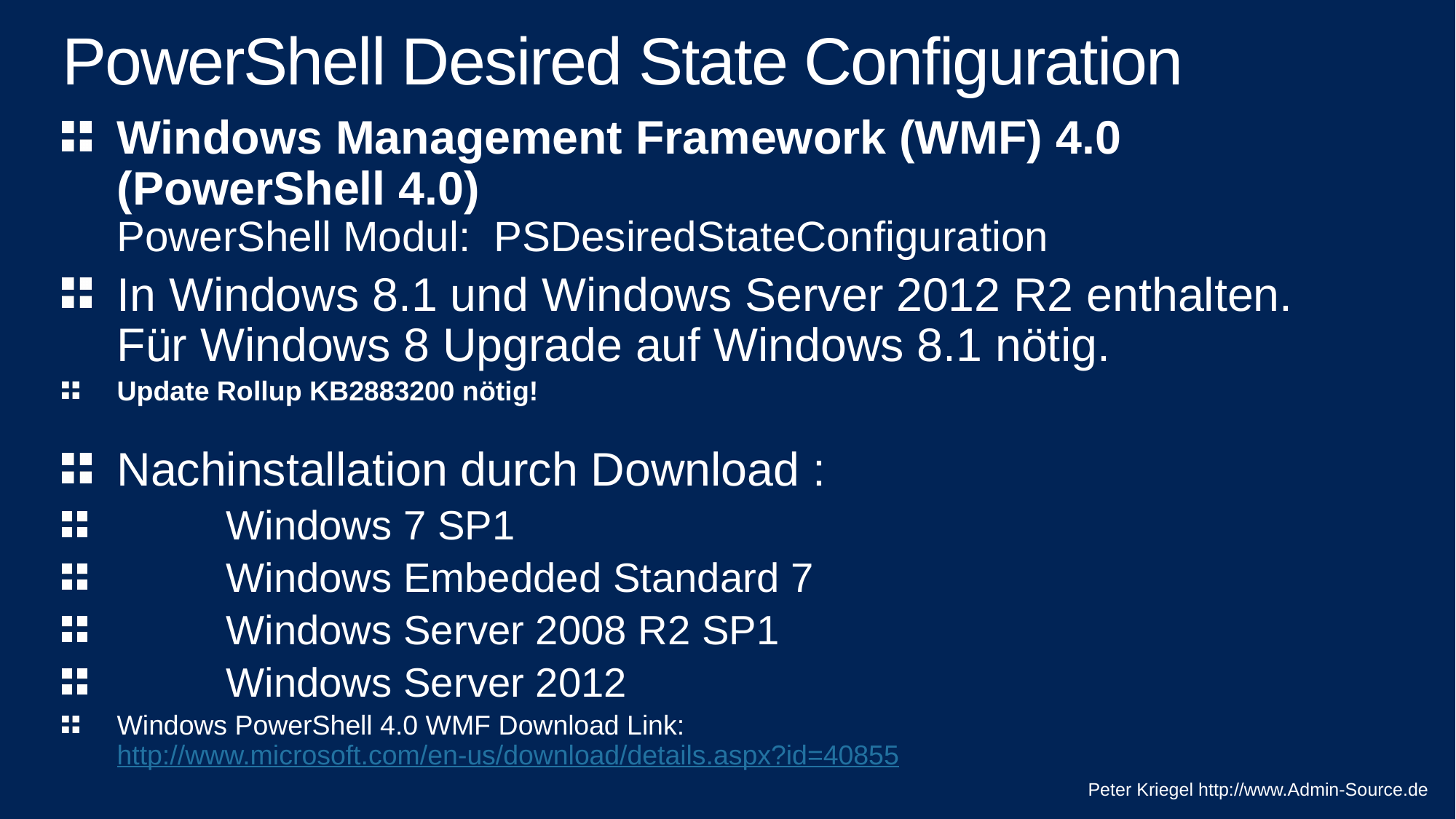

# PowerShell Desired State Configuration
Windows Management Framework (WMF) 4.0 (PowerShell 4.0)
PowerShell Modul:  PSDesiredStateConfiguration
In Windows 8.1 und Windows Server 2012 R2 enthalten.
Für Windows 8 Upgrade auf Windows 8.1 nötig.
Update Rollup KB2883200 nötig!
Nachinstallation durch Download :
	Windows 7 SP1
	Windows Embedded Standard 7
	Windows Server 2008 R2 SP1
	Windows Server 2012
Windows PowerShell 4.0 WMF Download Link:
http://www.microsoft.com/en-us/download/details.aspx?id=40855